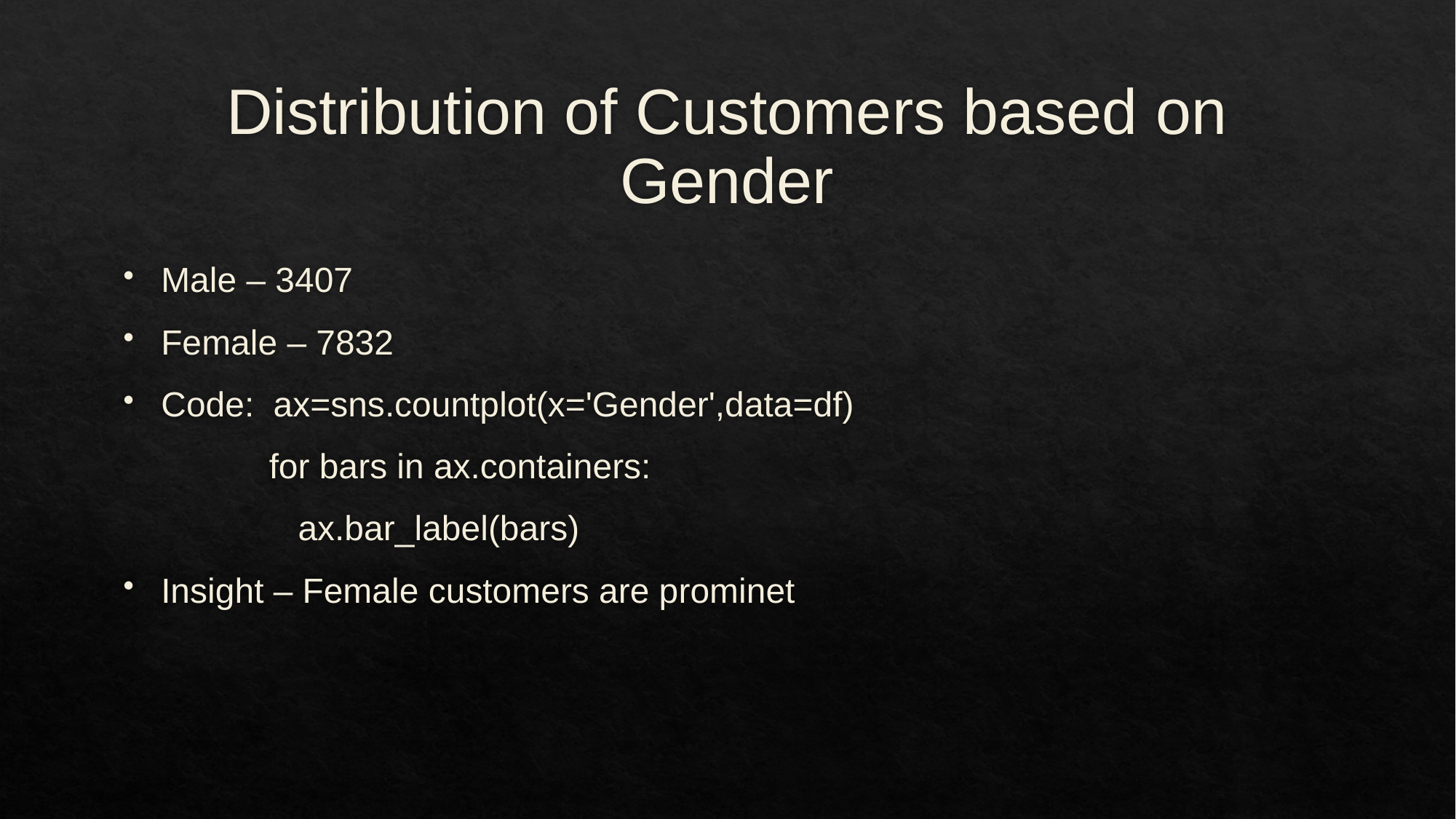

# Distribution of Customers based on Gender
Male – 3407
Female – 7832
Code:  ax=sns.countplot(x='Gender',data=df)
               for bars in ax.containers:
                  ax.bar_label(bars)
Insight – Female customers are prominet